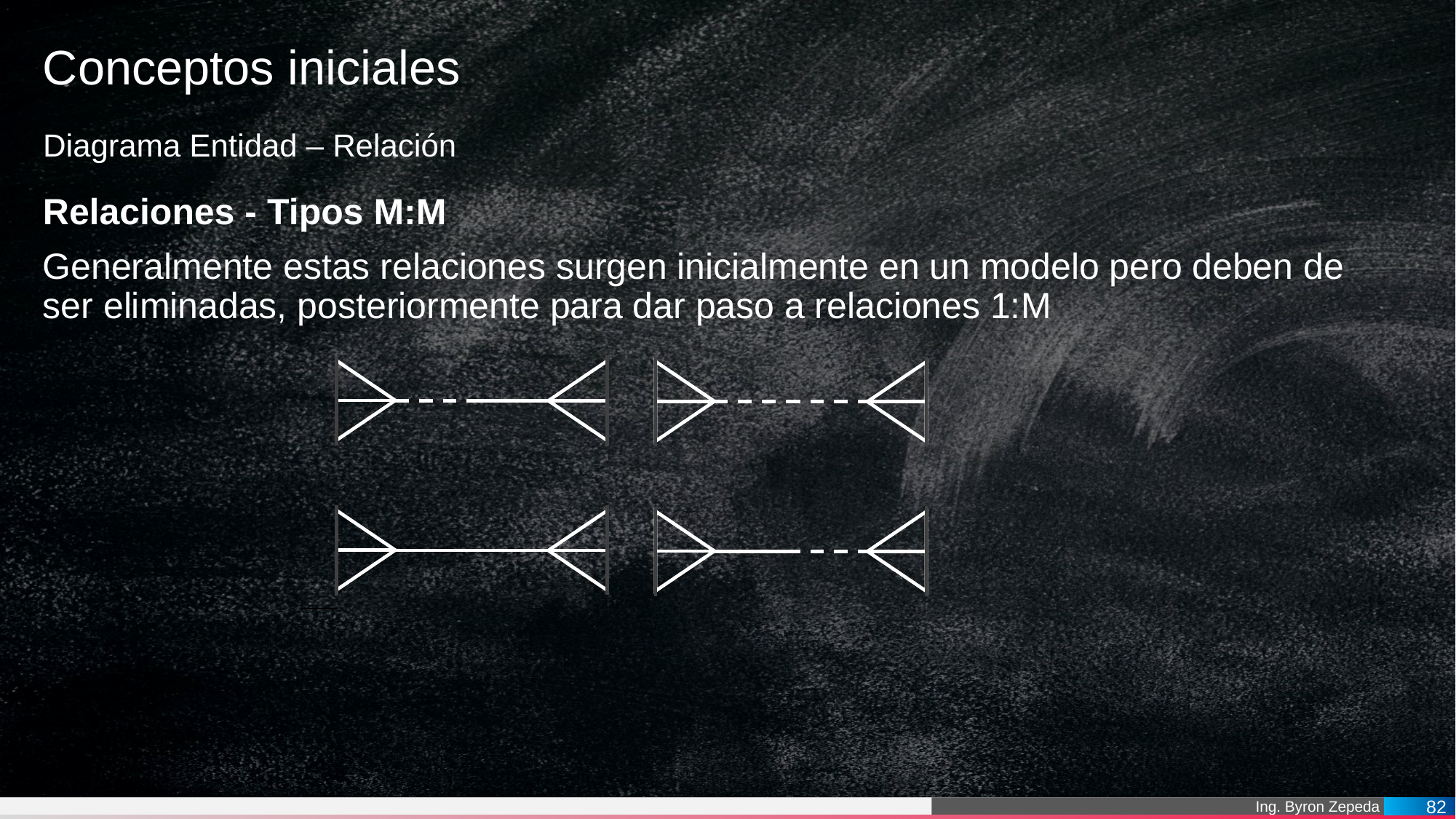

# Conceptos iniciales
Diagrama Entidad – Relación
Relaciones - Tipos M:M
Generalmente estas relaciones surgen inicialmente en un modelo pero deben de ser eliminadas, posteriormente para dar paso a relaciones 1:M

82